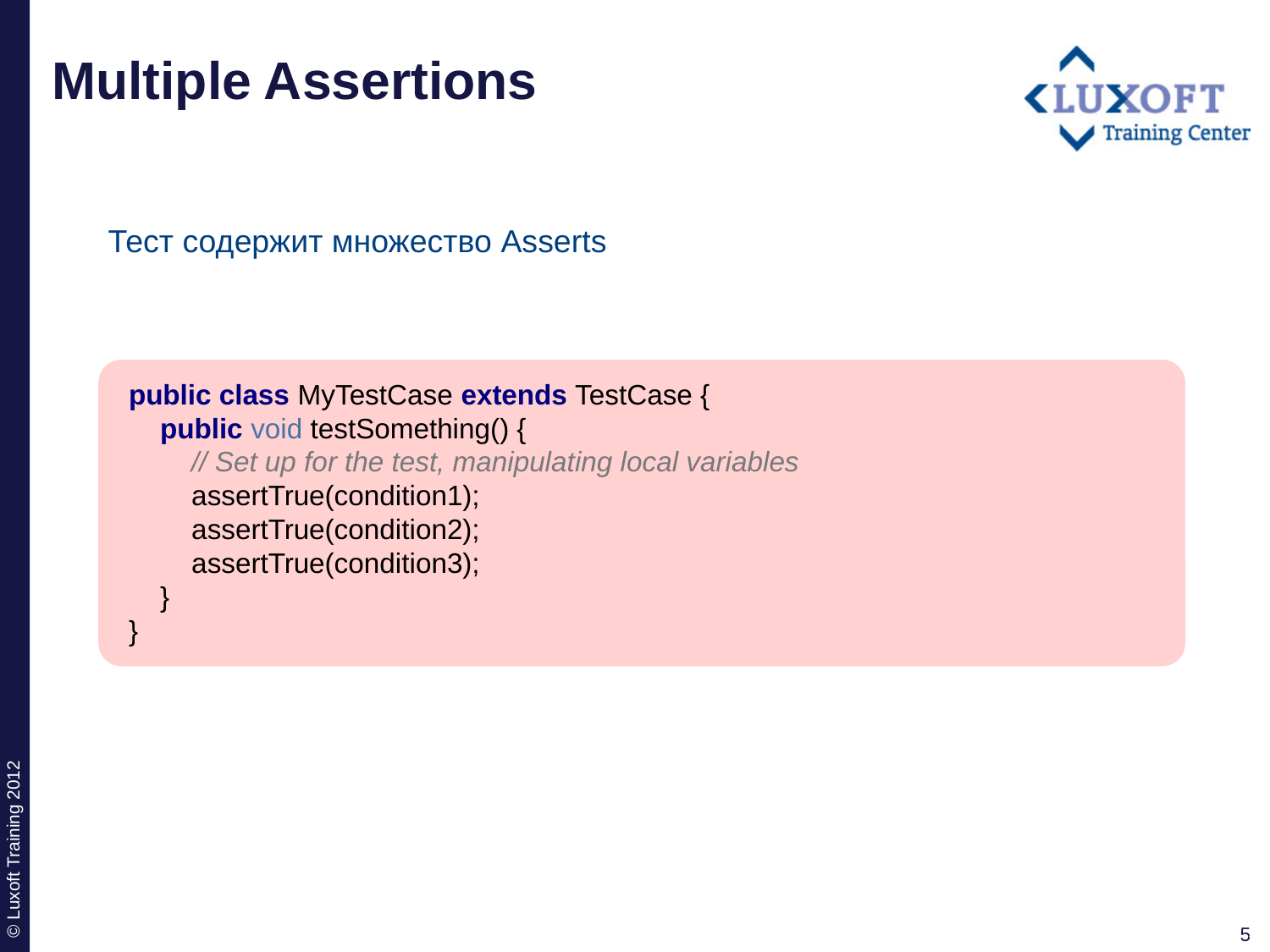

# Multiple Assertions
Тест содержит множество Asserts

public class MyTestCase extends TestCase {
    public void testSomething() {
        // Set up for the test, manipulating local variables
        assertTrue(condition1);
        assertTrue(condition2);
        assertTrue(condition3);
    }
}